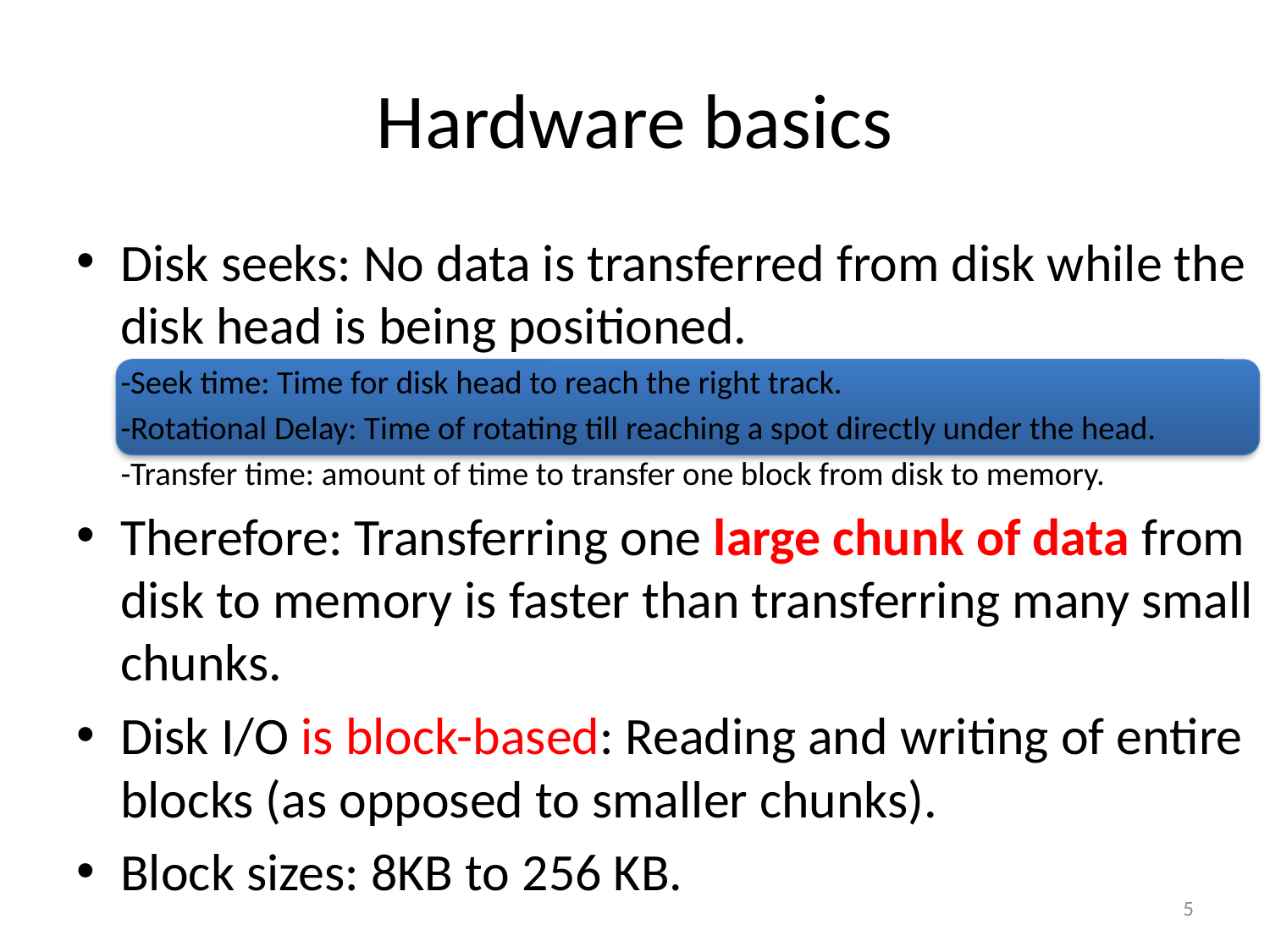

# Hardware basics
Disk seeks: No data is transferred from disk while the disk head is being positioned.
      -Seek time: Time for disk head to reach the right track.
      -Rotational Delay: Time of rotating till reaching a spot directly under the head.
      -Transfer time: amount of time to transfer one block from disk to memory.
Therefore: Transferring one large chunk of data from disk to memory is faster than transferring many small chunks.
Disk I/O is block-based: Reading and writing of entire blocks (as opposed to smaller chunks).
Block sizes: 8KB to 256 KB.

5